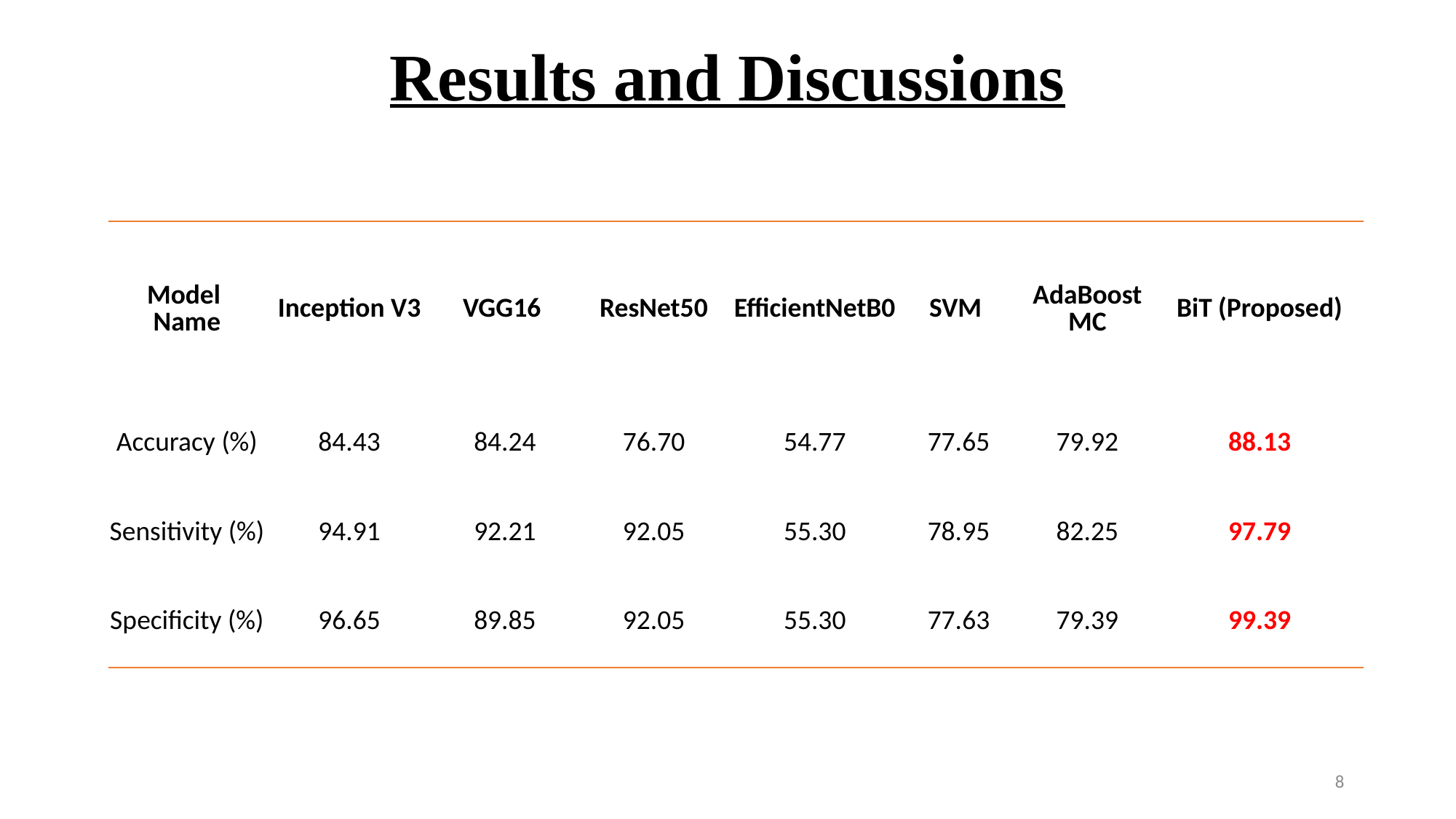

Results and Discussions
| Model Name | Inception V3 | VGG16 | ResNet50 | EfficientNetB0 | SVM | AdaBoost MC | BiT (Proposed) |
| --- | --- | --- | --- | --- | --- | --- | --- |
| Accuracy (%) | 84.43 | 84.24 | 76.70 | 54.77 | 77.65 | 79.92 | 88.13 |
| Sensitivity (%) | 94.91 | 92.21 | 92.05 | 55.30 | 78.95 | 82.25 | 97.79 |
| Specificity (%) | 96.65 | 89.85 | 92.05 | 55.30 | 77.63 | 79.39 | 99.39 |
8